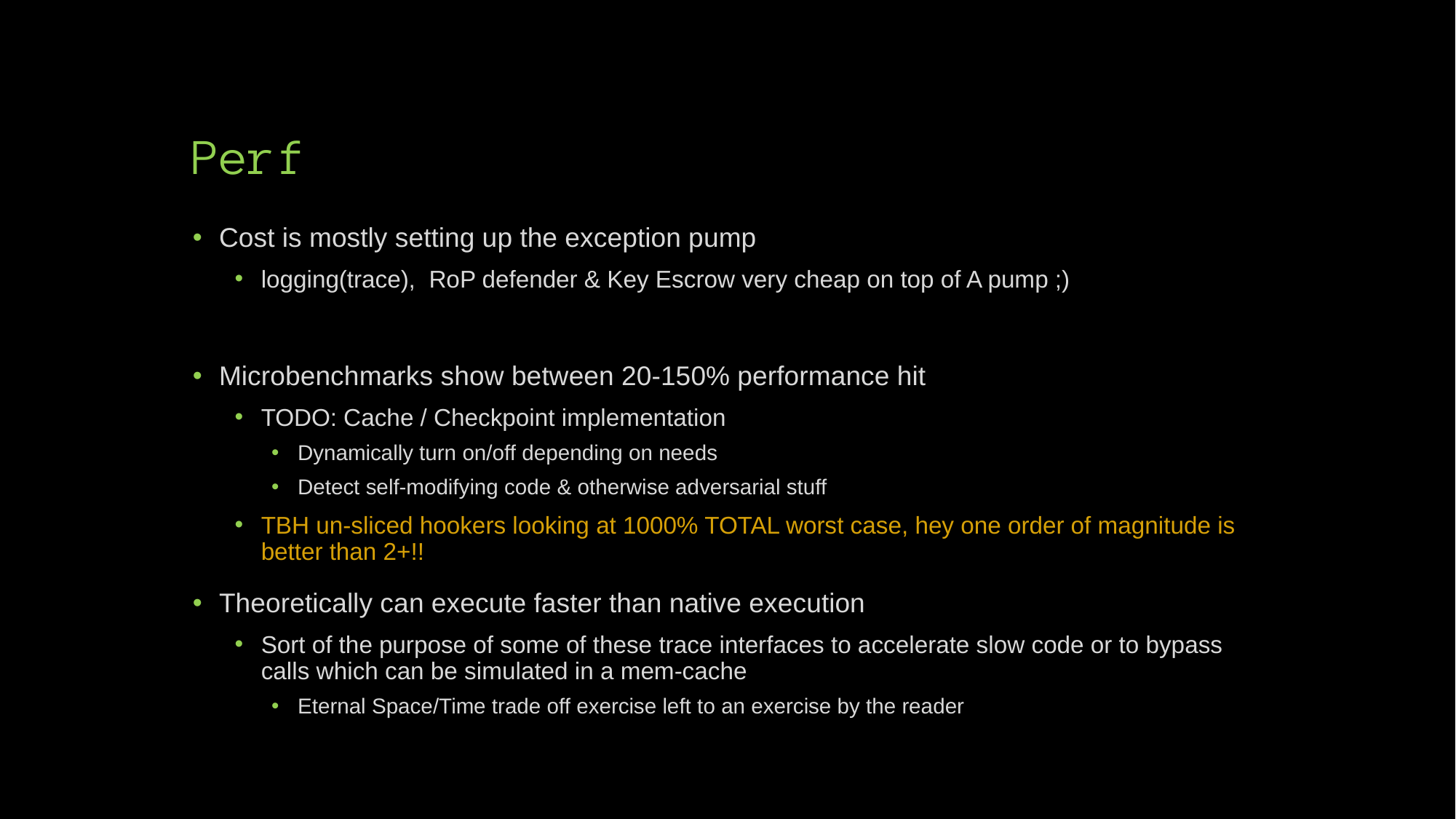

# Perf
Cost is mostly setting up the exception pump
logging(trace),  RoP defender & Key Escrow very cheap on top of A pump ;)

Microbenchmarks show between 20-150% performance hit
TODO: Cache / Checkpoint implementation
Dynamically turn on/off depending on needs
Detect self-modifying code & otherwise adversarial stuff
TBH un-sliced hookers looking at 1000% TOTAL worst case, hey one order of magnitude is better than 2+!!
Theoretically can execute faster than native execution
Sort of the purpose of some of these trace interfaces to accelerate slow code or to bypass calls which can be simulated in a mem-cache
Eternal Space/Time trade off exercise left to an exercise by the reader